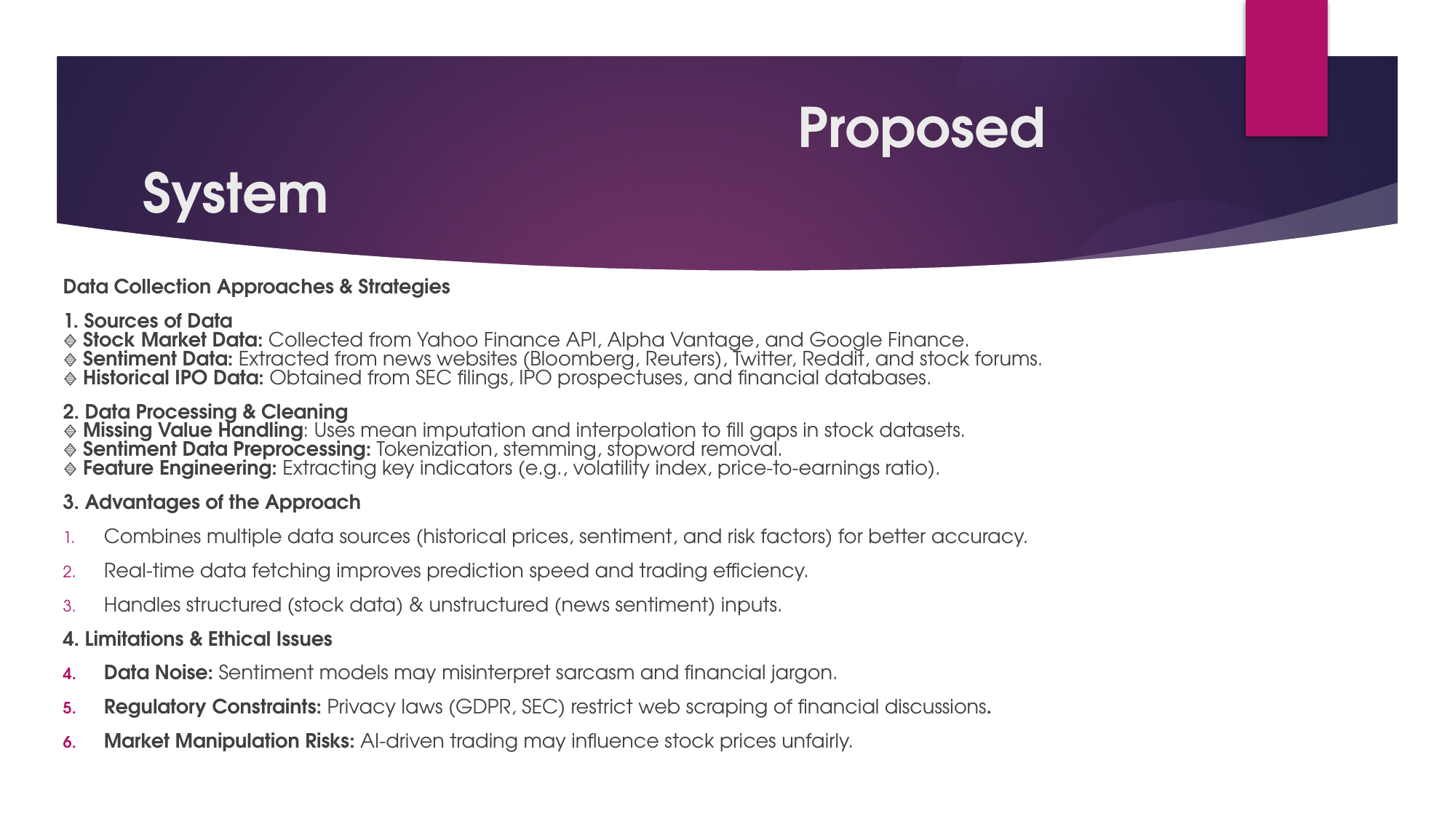

# Proposed System
Data Collection Approaches & Strategies
1. Sources of Data
🔹 Stock Market Data: Collected from Yahoo Finance API, Alpha Vantage, and Google Finance.
🔹 Sentiment Data: Extracted from news websites (Bloomberg, Reuters), Twitter, Reddit, and stock forums.
🔹 Historical IPO Data: Obtained from SEC filings, IPO prospectuses, and financial databases.
2. Data Processing & Cleaning
🔹 Missing Value Handling: Uses mean imputation and interpolation to fill gaps in stock datasets.
🔹 Sentiment Data Preprocessing: Tokenization, stemming, stopword removal.
🔹 Feature Engineering: Extracting key indicators (e.g., volatility index, price-to-earnings ratio).
3. Advantages of the Approach
Combines multiple data sources (historical prices, sentiment, and risk factors) for better accuracy.
Real-time data fetching improves prediction speed and trading efficiency.
Handles structured (stock data) & unstructured (news sentiment) inputs.
4. Limitations & Ethical Issues
Data Noise: Sentiment models may misinterpret sarcasm and financial jargon.
Regulatory Constraints: Privacy laws (GDPR, SEC) restrict web scraping of financial discussions.
Market Manipulation Risks: AI-driven trading may influence stock prices unfairly.